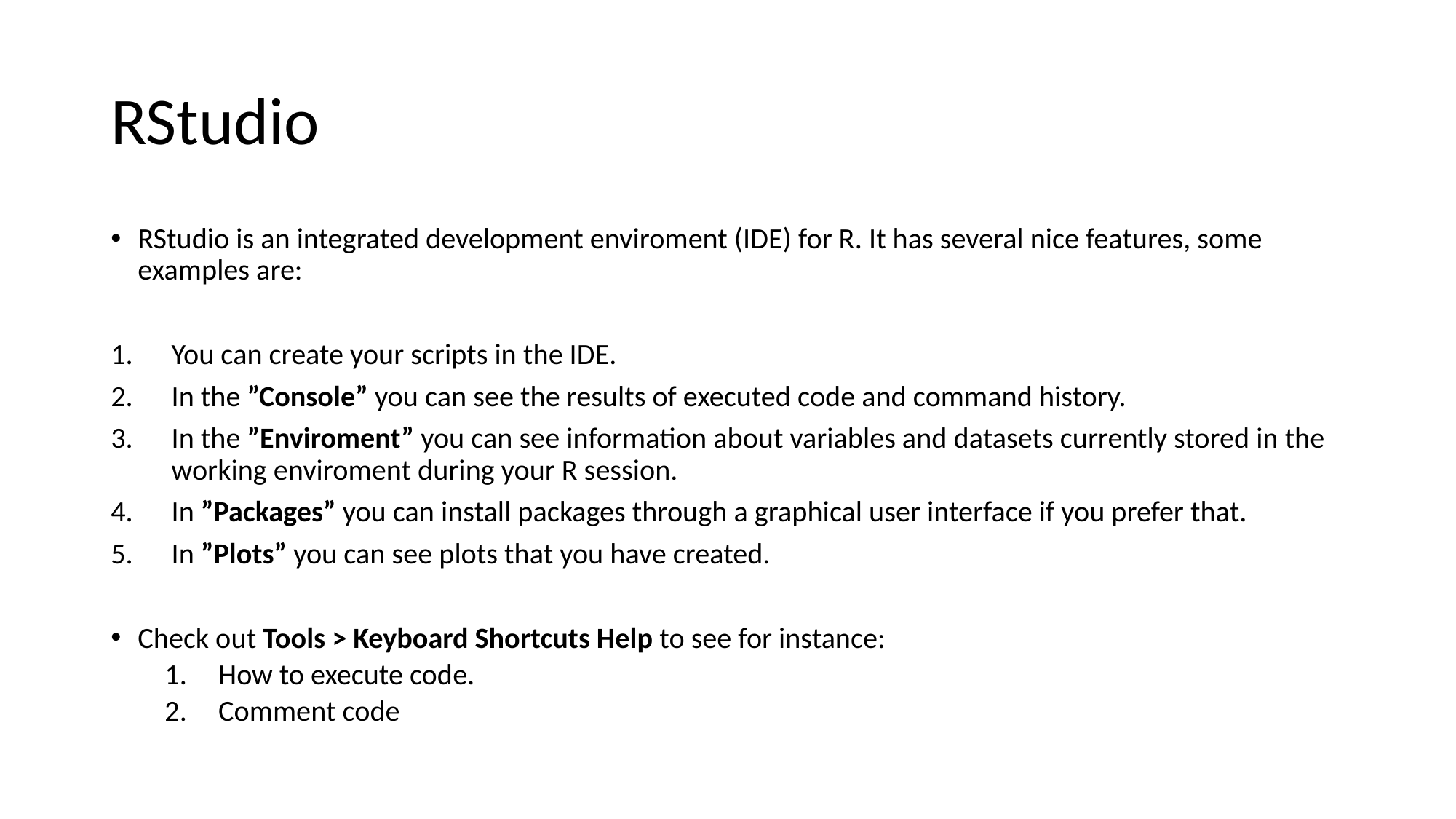

# RStudio
RStudio is an integrated development enviroment (IDE) for R. It has several nice features, some examples are:

You can create your scripts in the IDE.
In the ”Console” you can see the results of executed code and command history.
In the ”Enviroment” you can see information about variables and datasets currently stored in the working enviroment during your R session.
In ”Packages” you can install packages through a graphical user interface if you prefer that.
In ”Plots” you can see plots that you have created.

Check out Tools > Keyboard Shortcuts Help to see for instance:
How to execute code.
Comment code